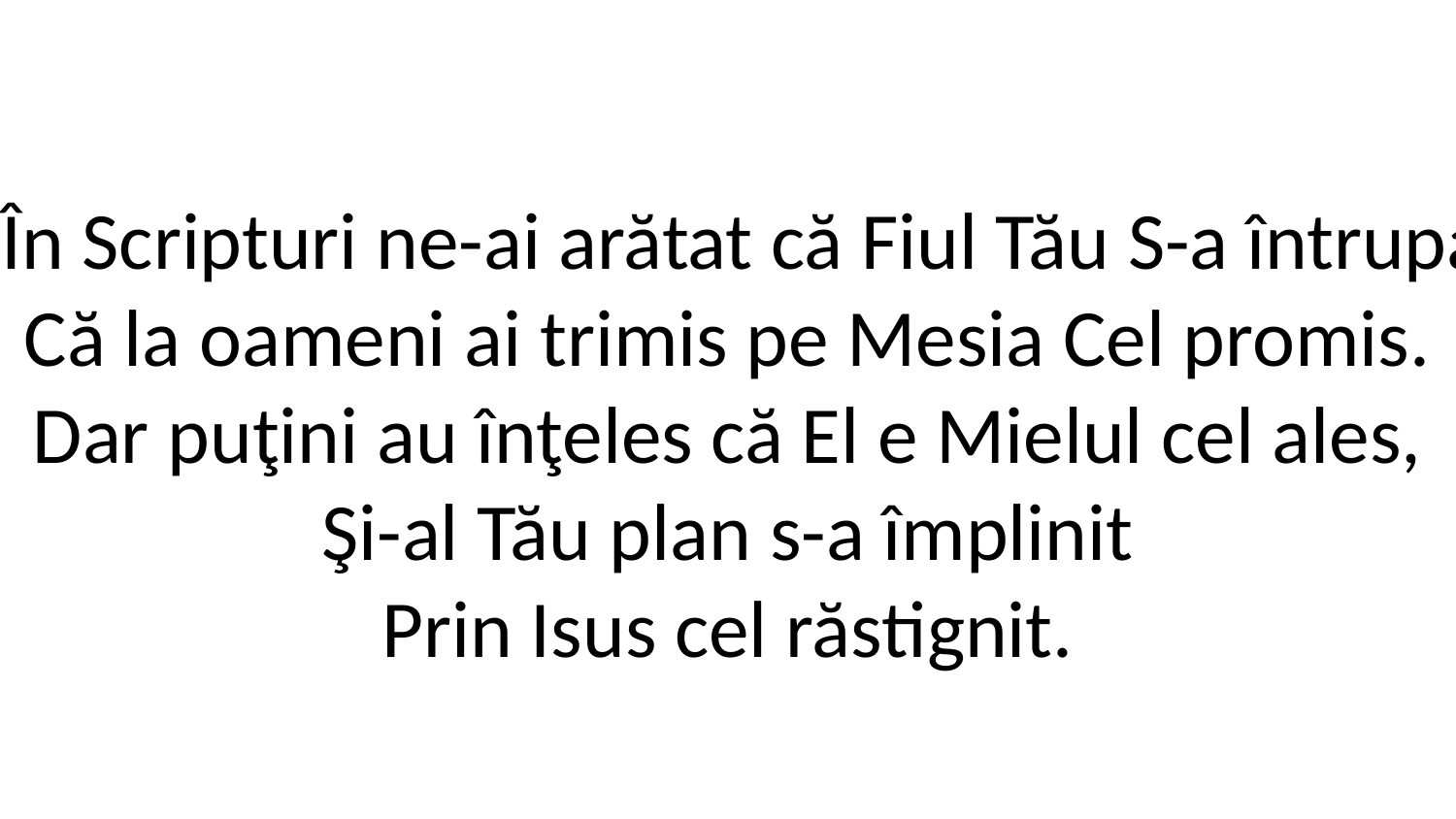

2. În Scripturi ne-ai arătat că Fiul Tău S-a întrupat,
Că la oameni ai trimis pe Mesia Cel promis.
Dar puţini au înţeles că El e Mielul cel ales,
Şi-al Tău plan s-a împlinit
Prin Isus cel răstignit.